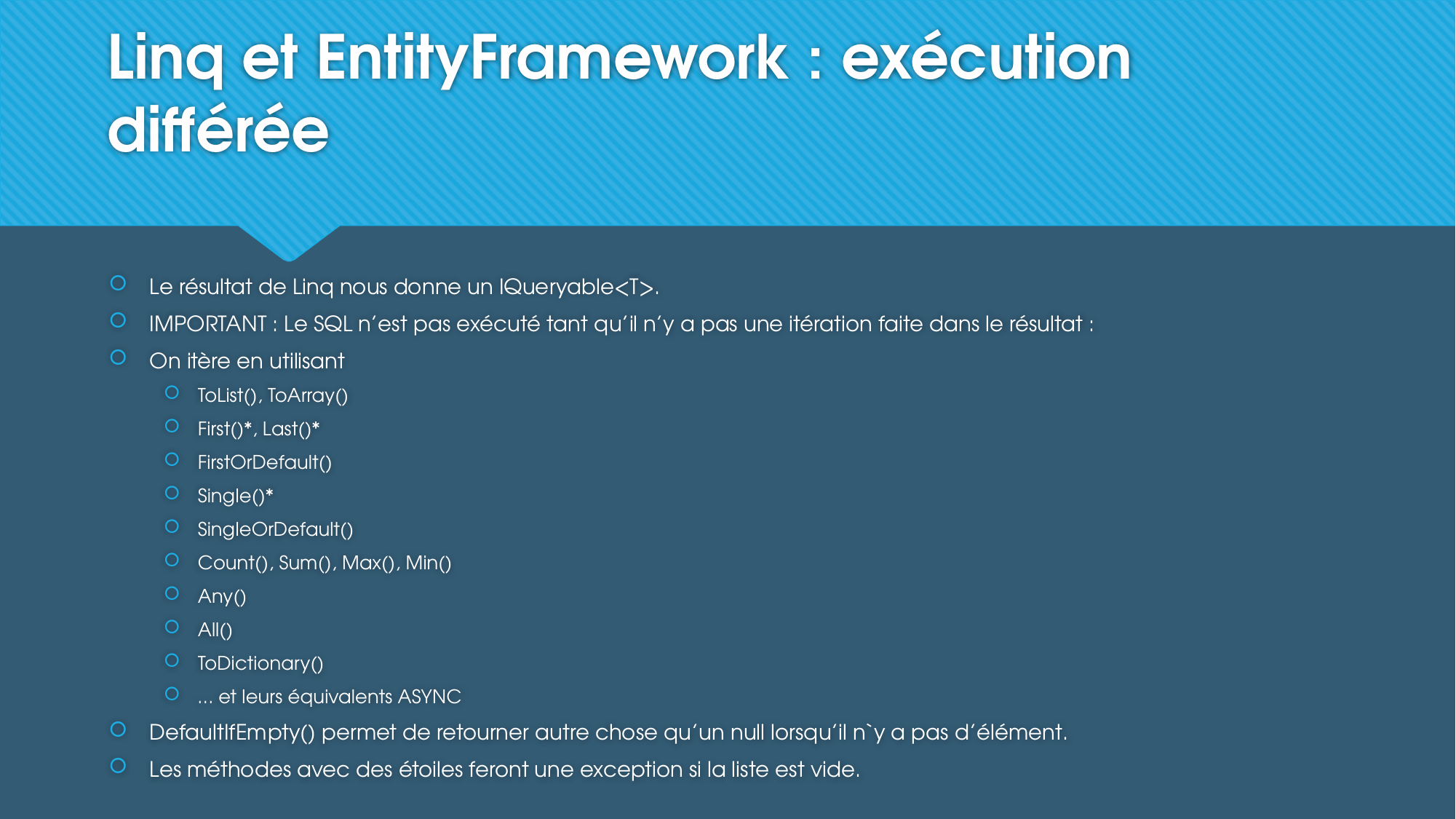

# Linq et EntityFramework : exécution différée
Le résultat de Linq nous donne un IQueryable<T>.
IMPORTANT : Le SQL n’est pas exécuté tant qu’il n’y a pas une itération faite dans le résultat :
On itère en utilisant
ToList(), ToArray()
First()*, Last()*
FirstOrDefault()
Single()*
SingleOrDefault()
Count(), Sum(), Max(), Min()
Any()
All()
ToDictionary()
… et leurs équivalents ASYNC
DefaultIfEmpty() permet de retourner autre chose qu’un null lorsqu’il n`y a pas d’élément.
Les méthodes avec des étoiles feront une exception si la liste est vide.